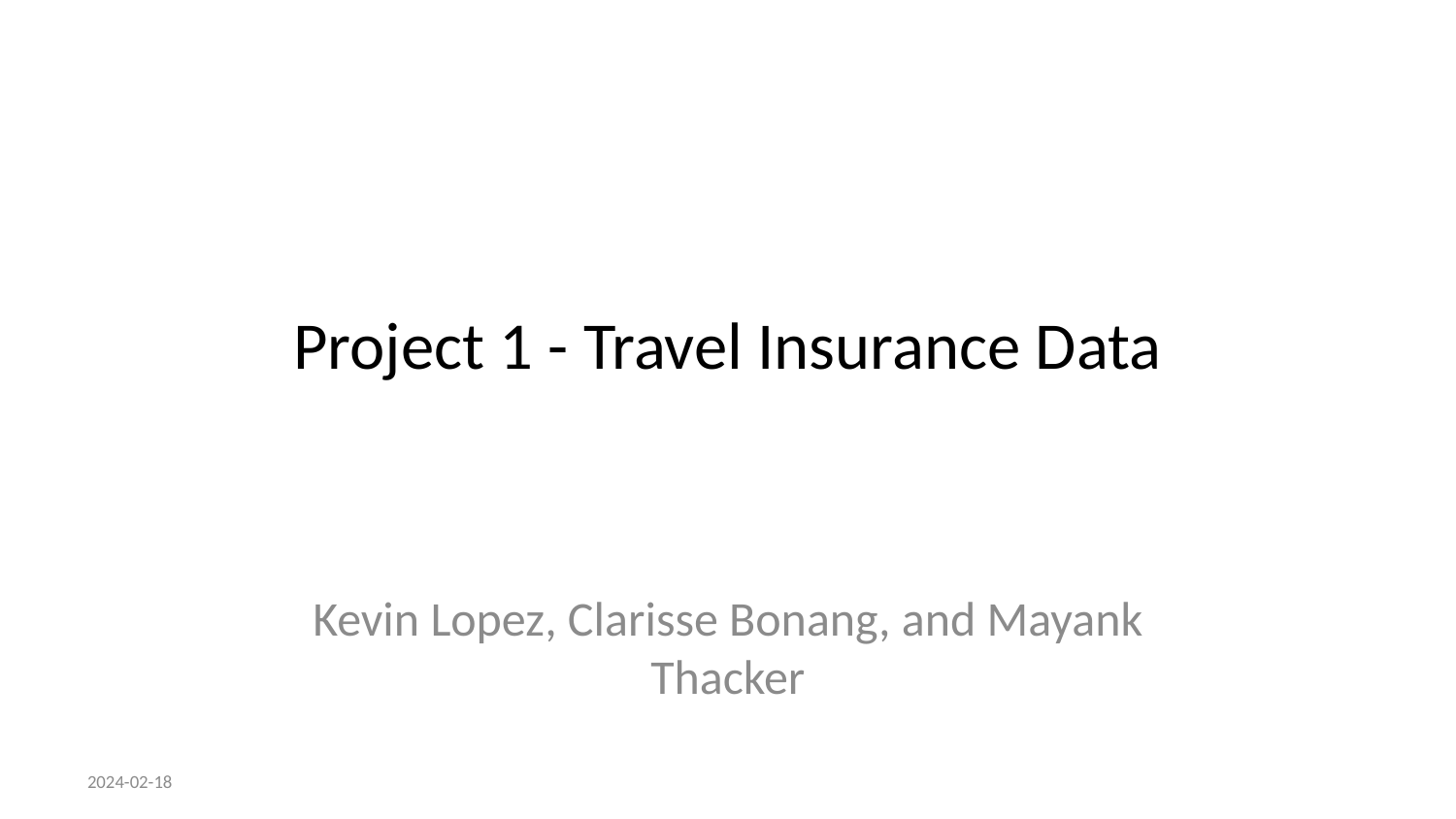

# Project 1 - Travel Insurance Data
Kevin Lopez, Clarisse Bonang, and Mayank Thacker
2024-02-18